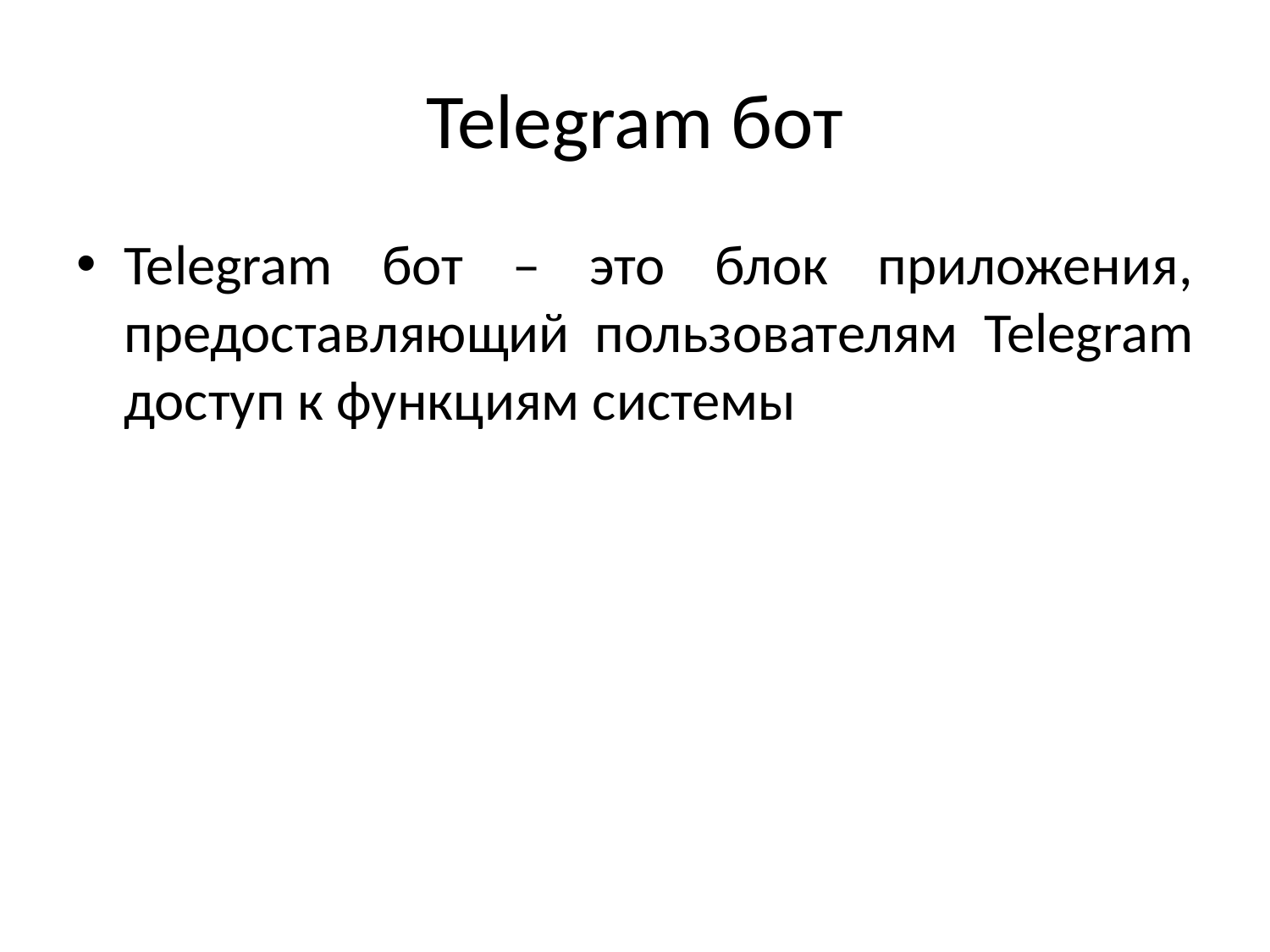

# Telegram бот
Telegram бот – это блок приложения, предоставляющий пользователям Telegram доступ к функциям системы